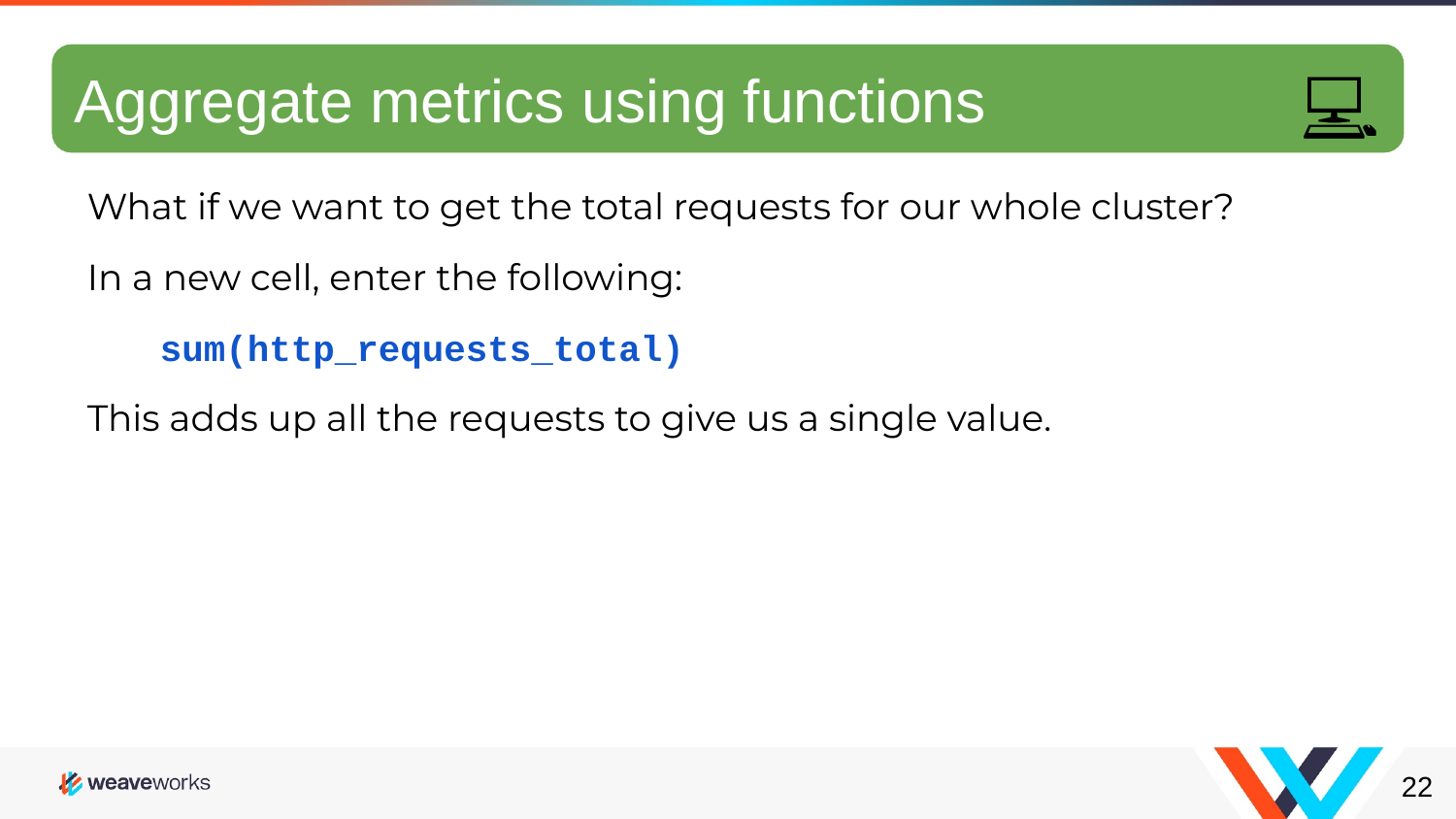

💻
Aggregate metrics using functions
# Aggregating metrics
What if we want to get the total requests for our whole cluster?
In a new cell, enter the following:
sum(http_requests_total)
This adds up all the requests to give us a single value.
22